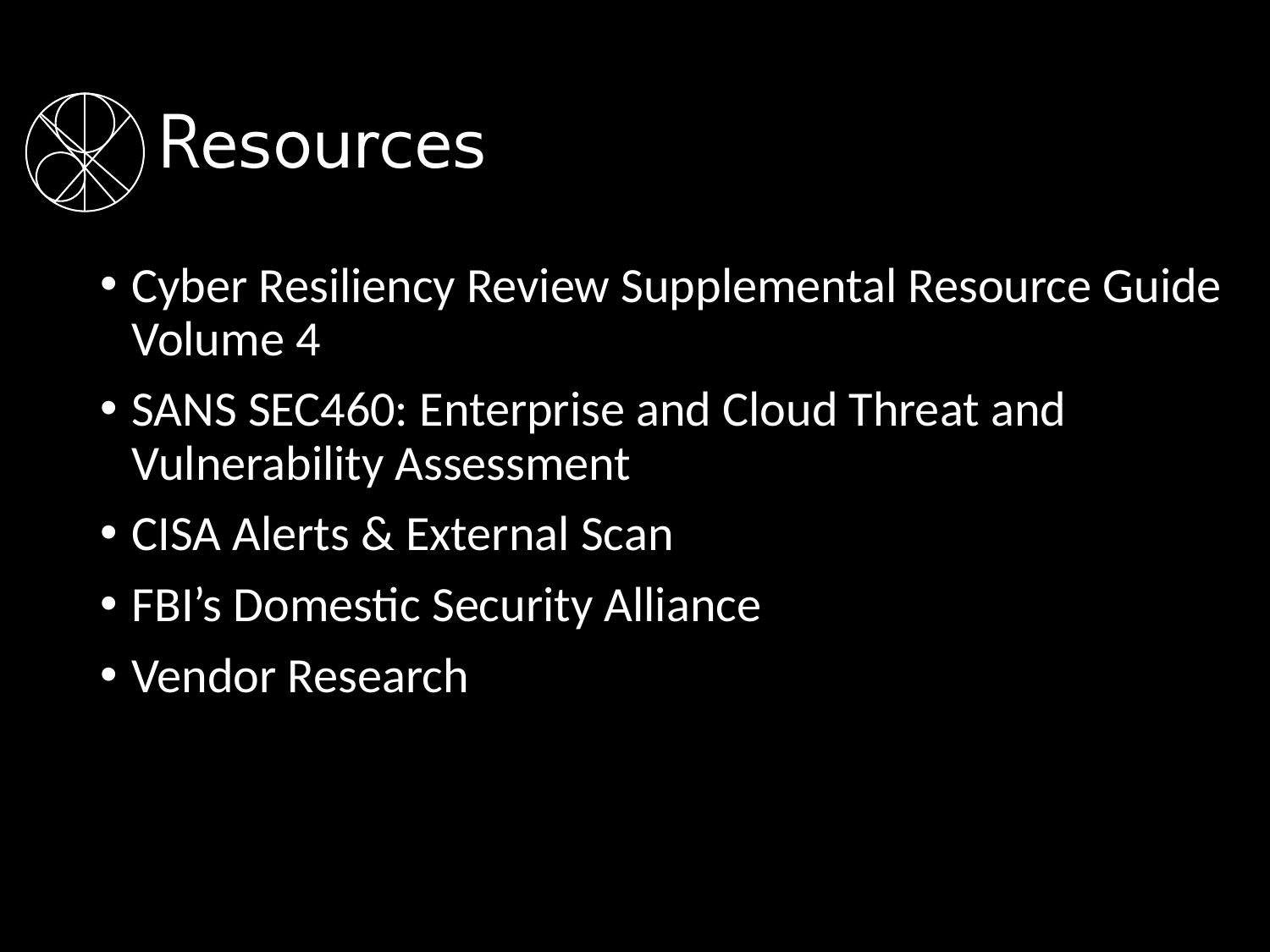

# Resources

Cyber Resiliency Review Supplemental Resource Guide Volume 4
SANS SEC460: Enterprise and Cloud Threat and Vulnerability Assessment
CISA Alerts & External Scan
FBI’s Domestic Security Alliance
Vendor Research